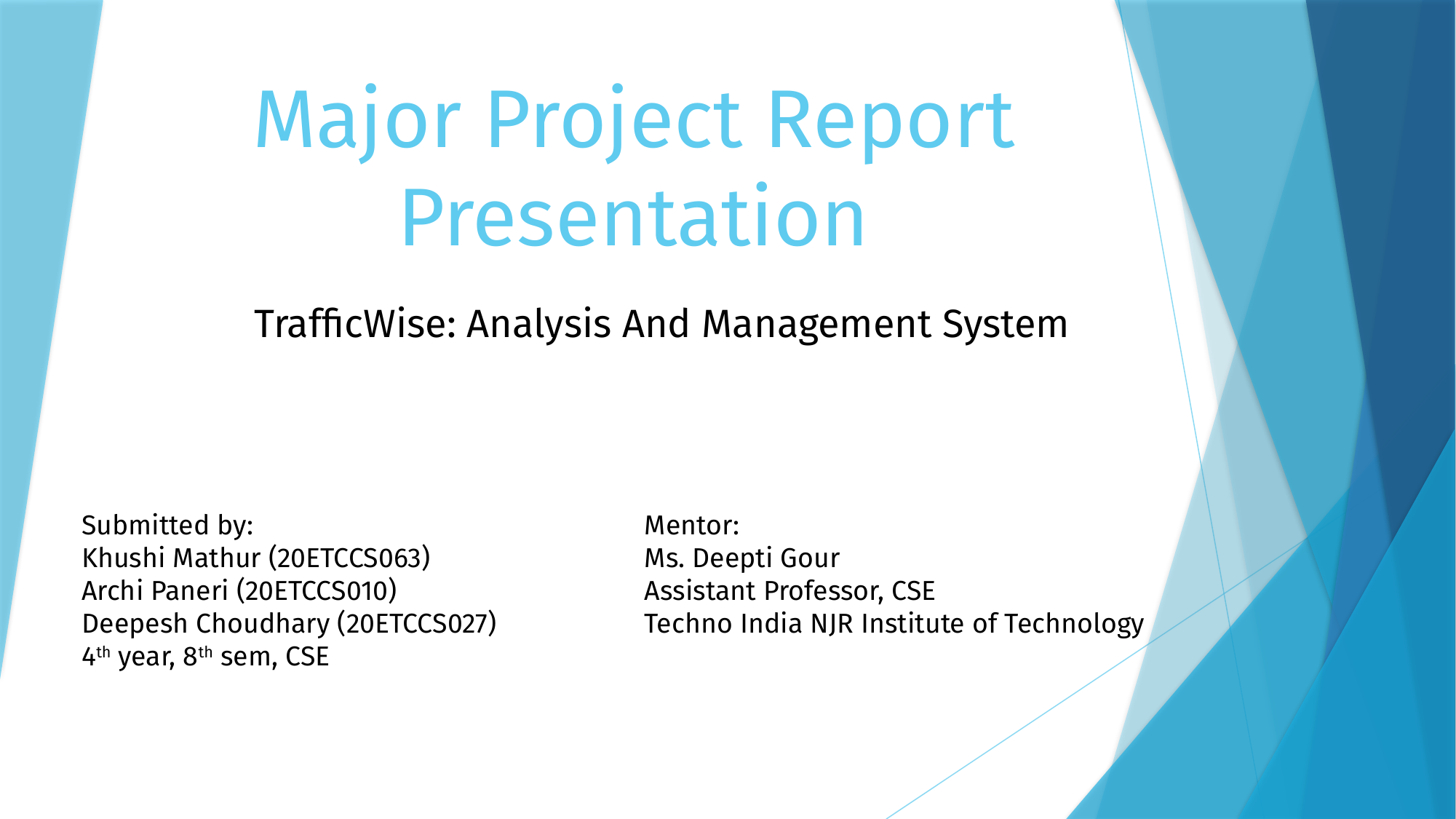

# Major Project Report Presentation
TrafficWise: Analysis And Management System
Submitted by:
Khushi Mathur (20ETCCS063)
Archi Paneri (20ETCCS010)
Deepesh Choudhary (20ETCCS027)
4th year, 8th sem, CSE
Mentor:
Ms. Deepti Gour
Assistant Professor, CSE
Techno India NJR Institute of Technology